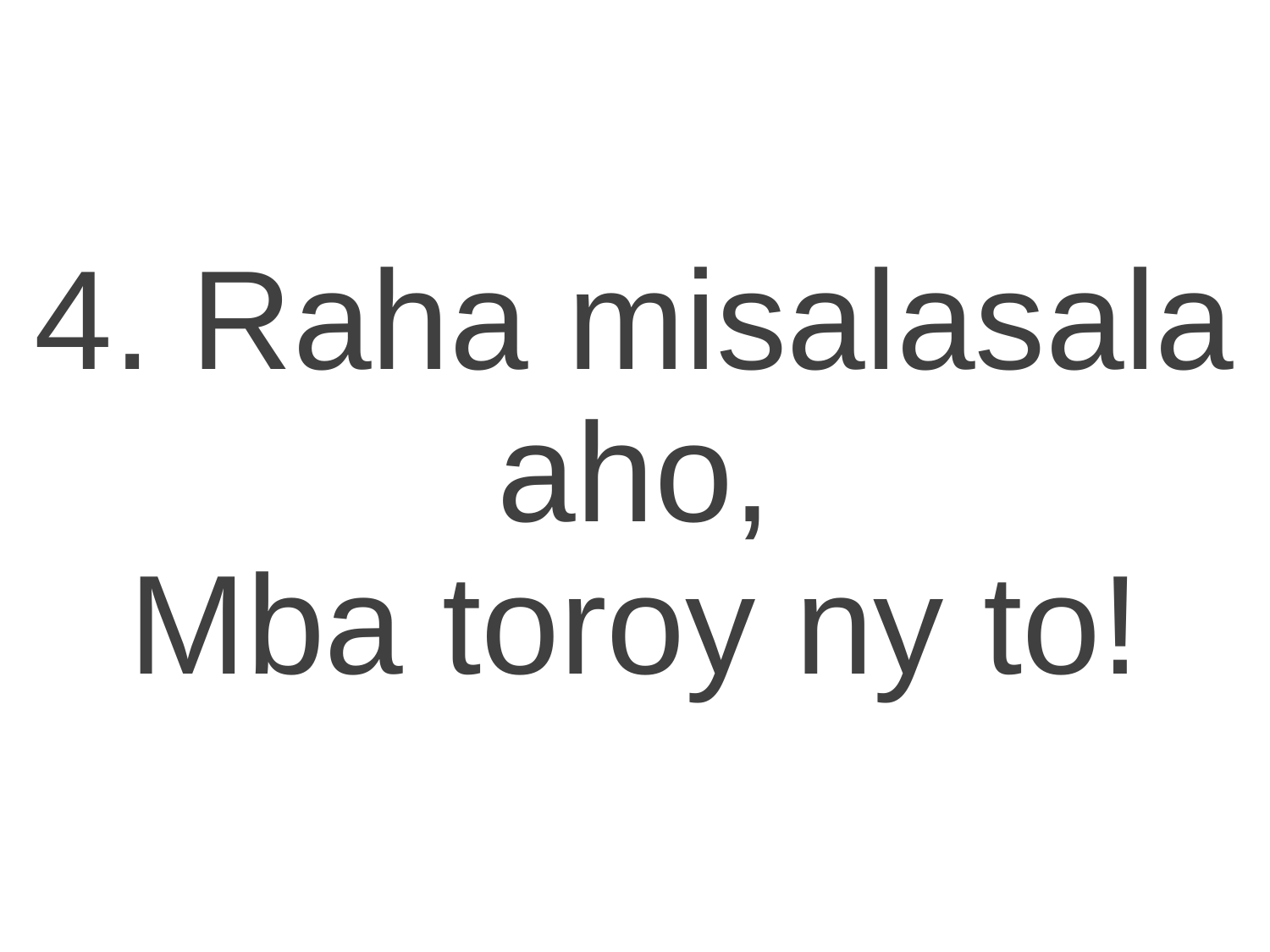

4. Raha misalasala aho,
Mba toroy ny to!